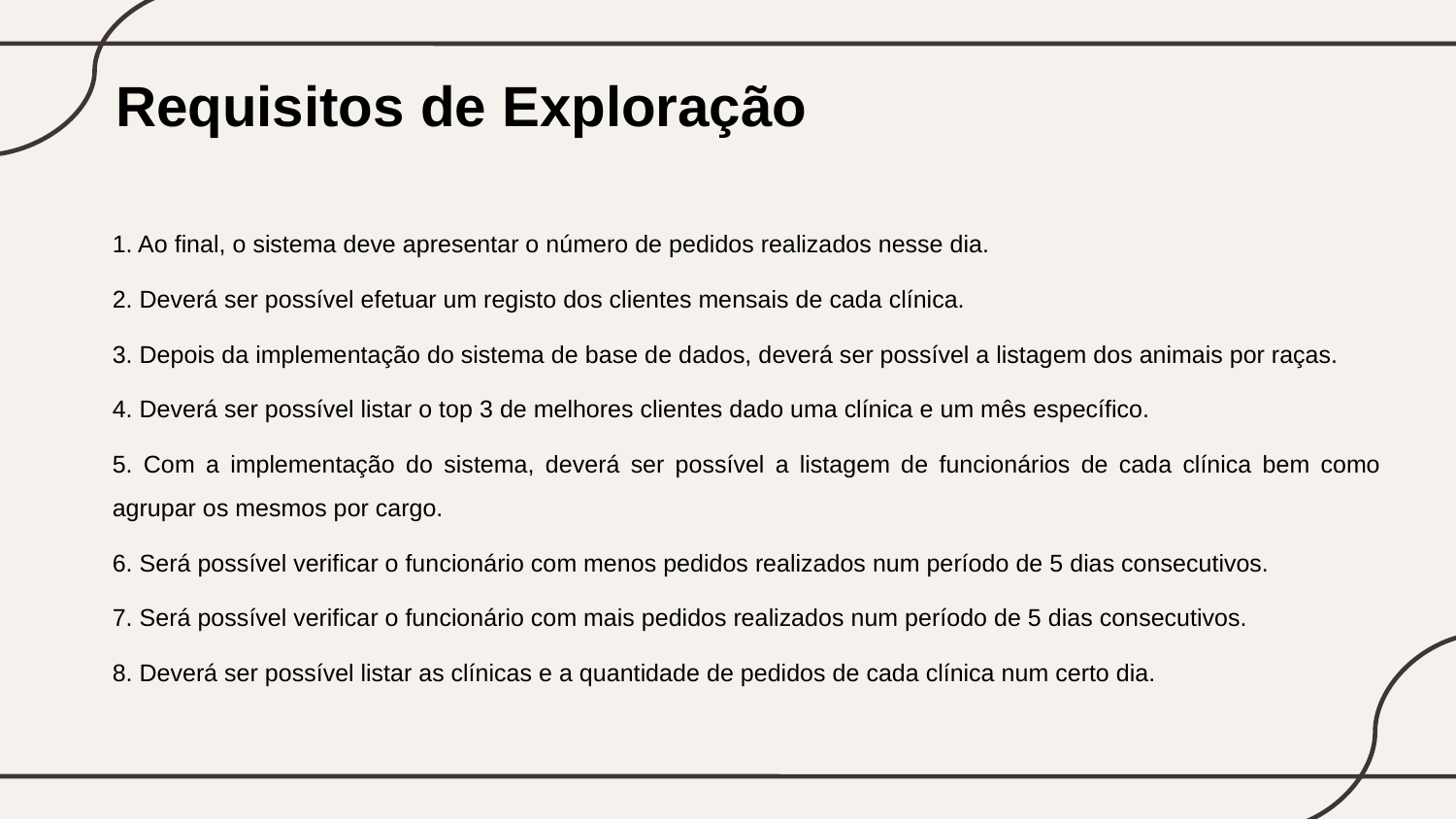

# Requisitos de Exploração
1. Ao final, o sistema deve apresentar o número de pedidos realizados nesse dia.
2. Deverá ser possível efetuar um registo dos clientes mensais de cada clínica.
3. Depois da implementação do sistema de base de dados, deverá ser possível a listagem dos animais por raças.
4. Deverá ser possível listar o top 3 de melhores clientes dado uma clínica e um mês específico.
5. Com a implementação do sistema, deverá ser possível a listagem de funcionários de cada clínica bem como agrupar os mesmos por cargo.
6. Será possível verificar o funcionário com menos pedidos realizados num período de 5 dias consecutivos.
7. Será possível verificar o funcionário com mais pedidos realizados num período de 5 dias consecutivos.
8. Deverá ser possível listar as clínicas e a quantidade de pedidos de cada clínica num certo dia.